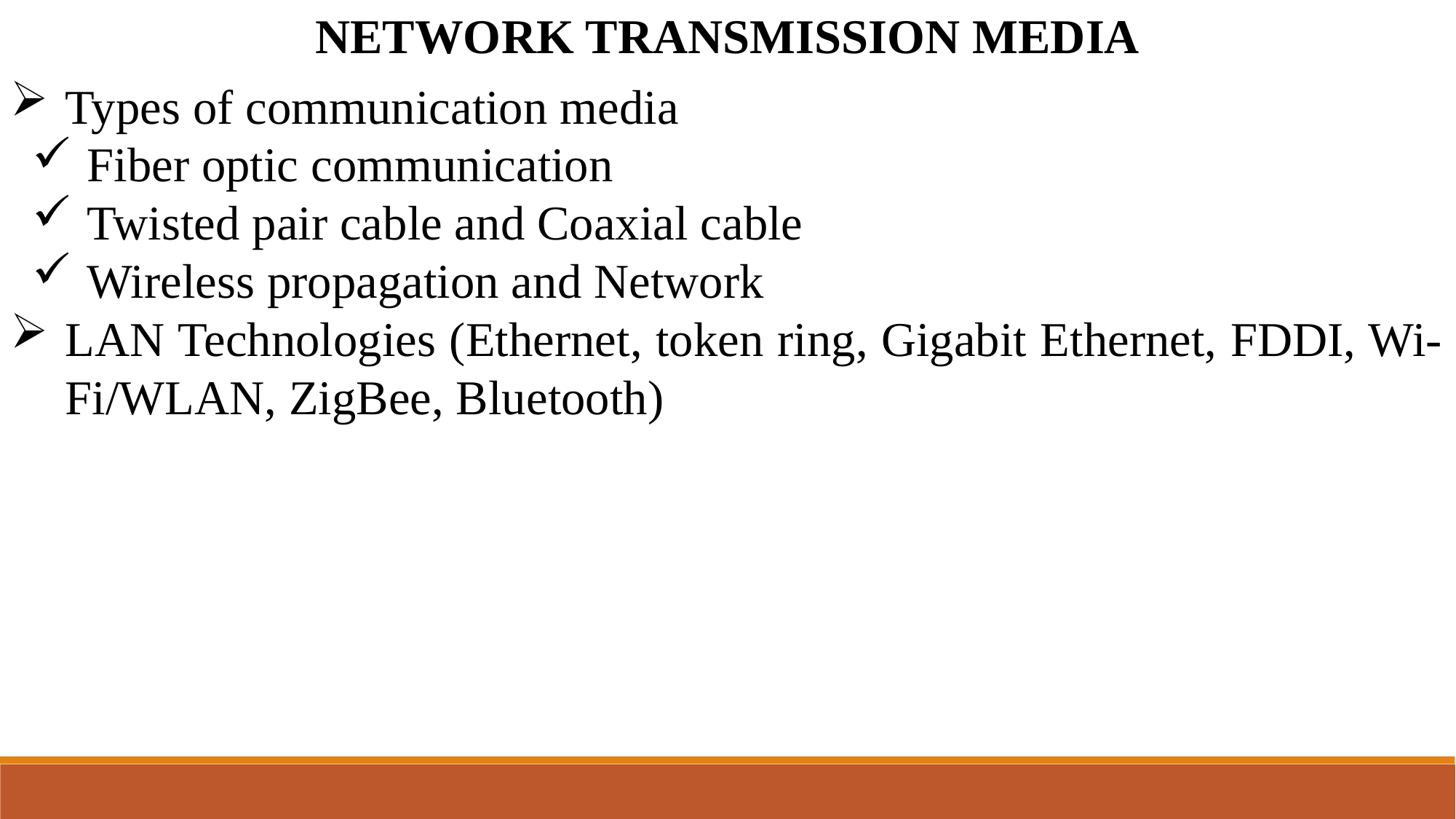

NETWORK TRANSMISSION MEDIA
Types of communication media
Fiber optic communication
Twisted pair cable and Coaxial cable
Wireless propagation and Network
LAN Technologies (Ethernet, token ring, Gigabit Ethernet, FDDI, Wi-Fi/WLAN, ZigBee, Bluetooth)